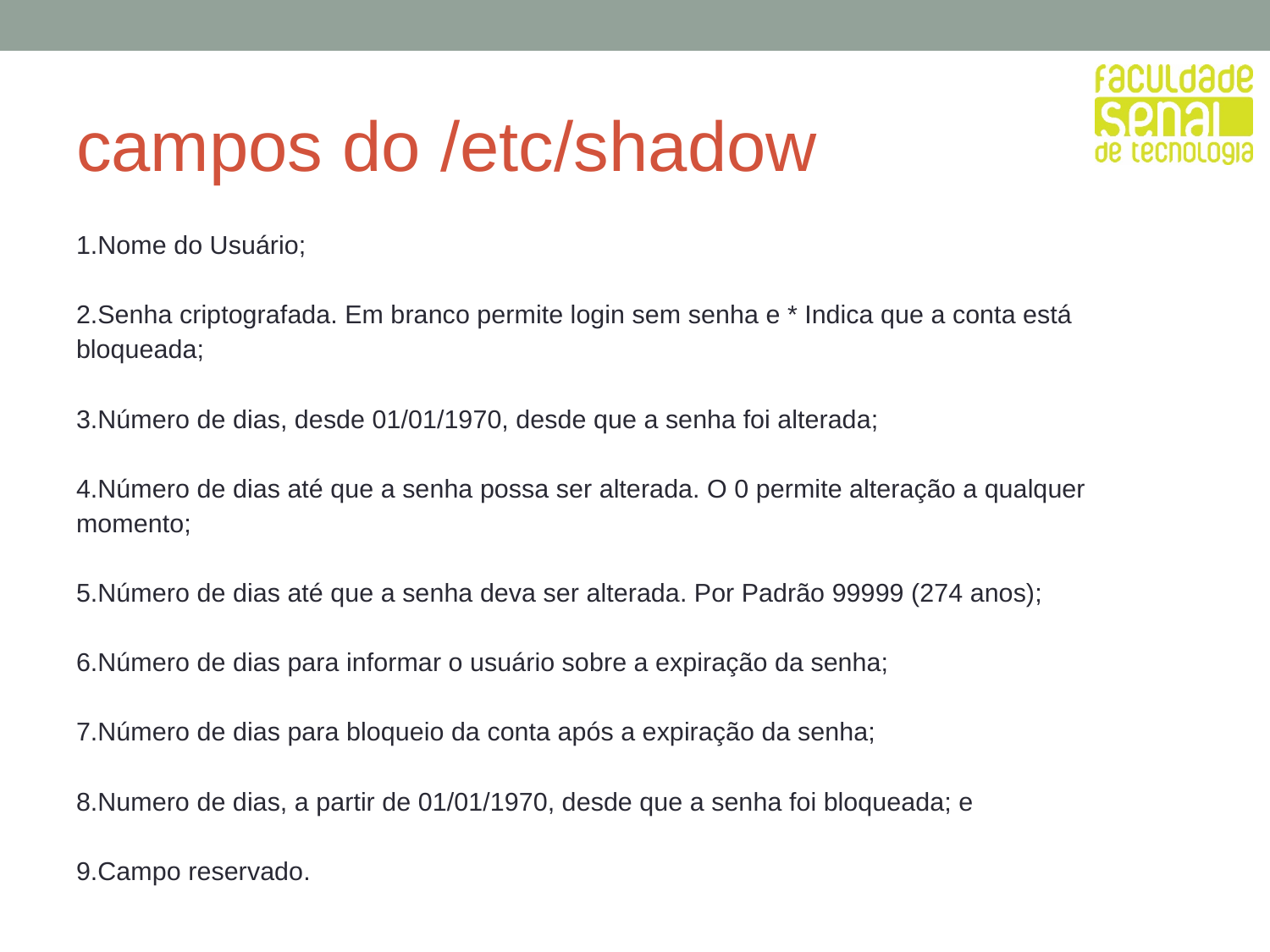

# campos do /etc/shadow
1.Nome do Usuário;

2.Senha criptografada. Em branco permite login sem senha e * Indica que a conta está
bloqueada;

3.Número de dias, desde 01/01/1970, desde que a senha foi alterada;

4.Número de dias até que a senha possa ser alterada. O 0 permite alteração a qualquer
momento;

5.Número de dias até que a senha deva ser alterada. Por Padrão 99999 (274 anos);

6.Número de dias para informar o usuário sobre a expiração da senha;

7.Número de dias para bloqueio da conta após a expiração da senha;

8.Numero de dias, a partir de 01/01/1970, desde que a senha foi bloqueada; e

9.Campo reservado.